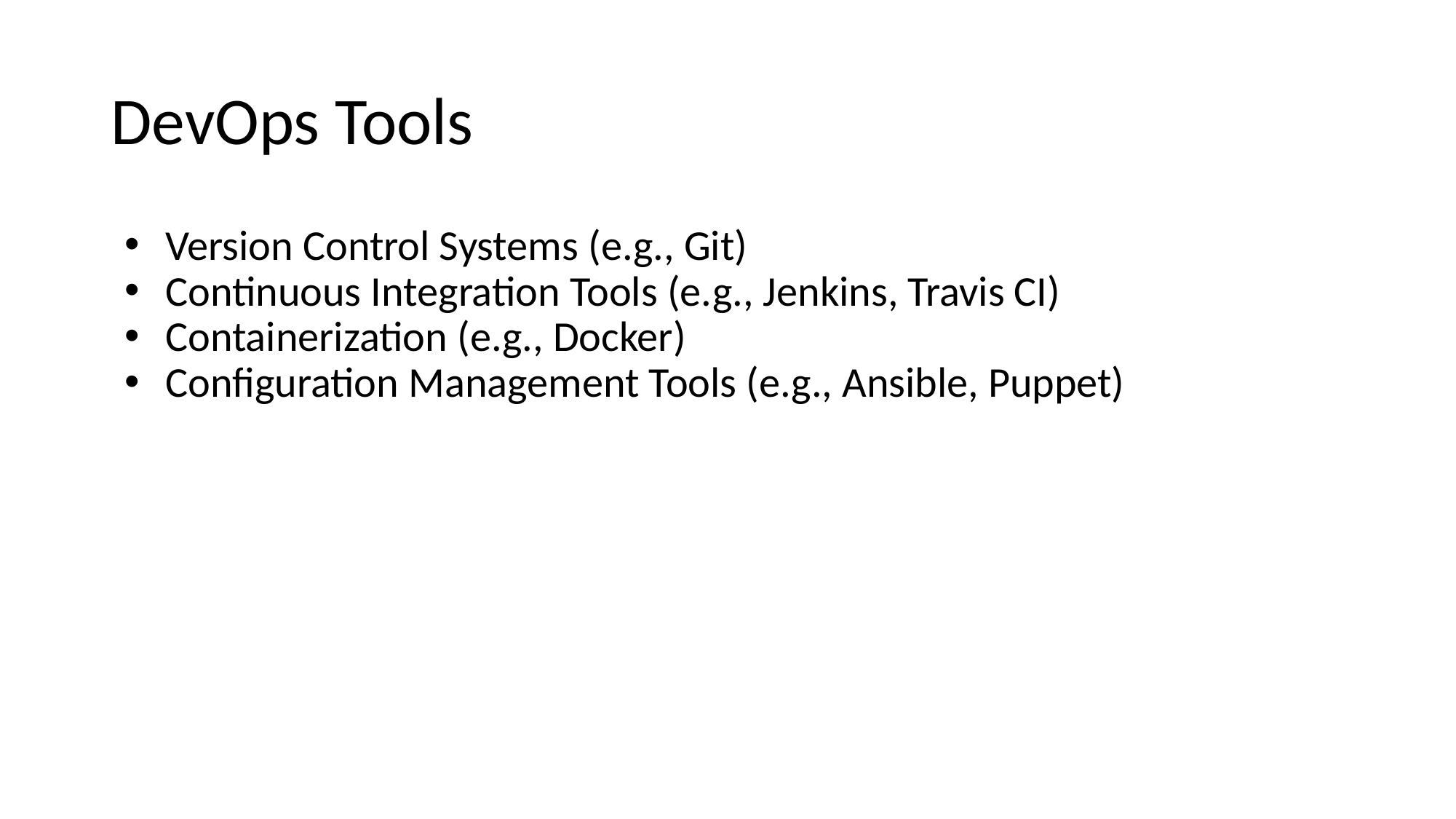

# DevOps Tools
Version Control Systems (e.g., Git)
Continuous Integration Tools (e.g., Jenkins, Travis CI)
Containerization (e.g., Docker)
Configuration Management Tools (e.g., Ansible, Puppet)